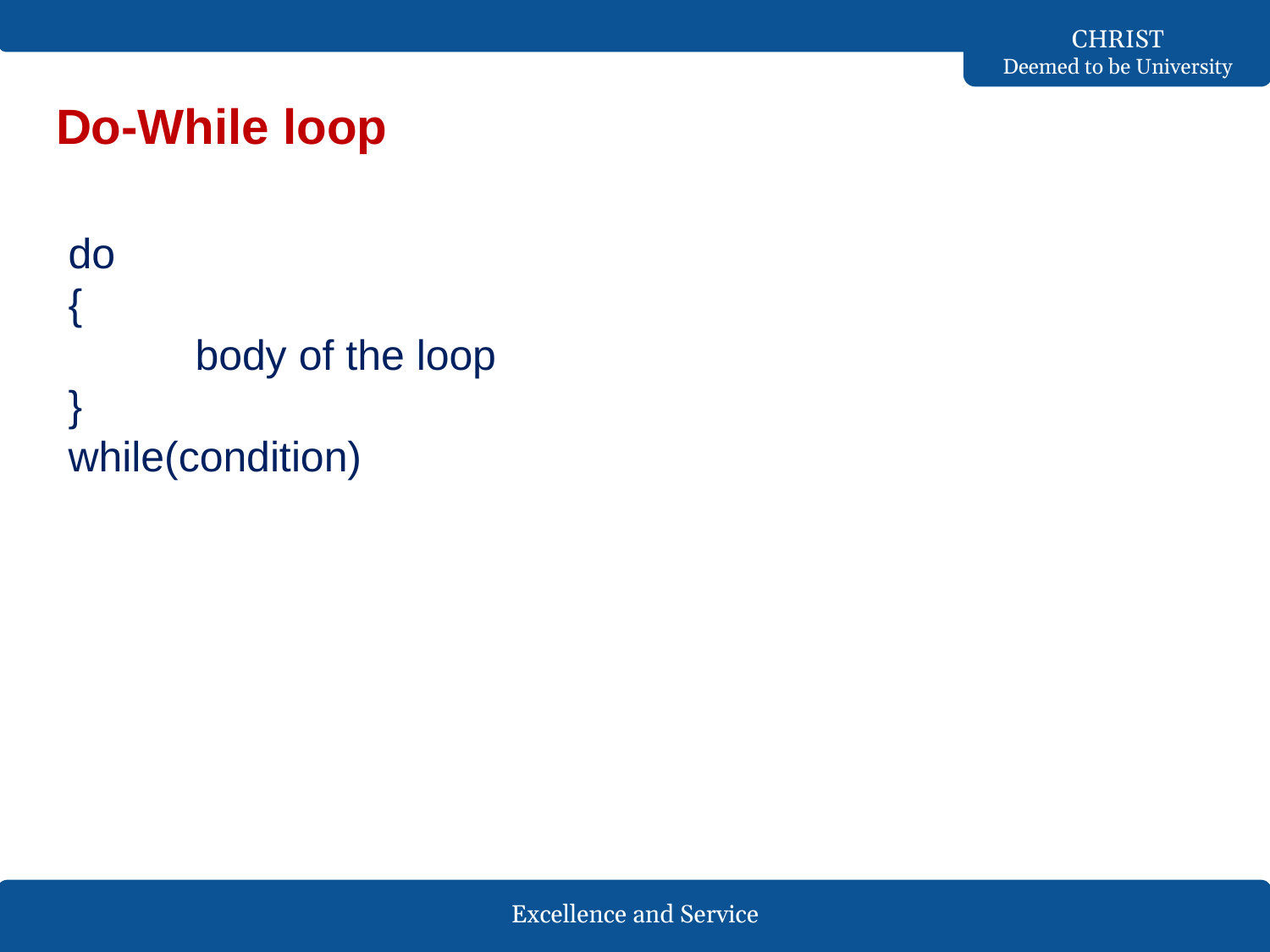

# Do-While loop
do
{
	body of the loop
}
while(condition)